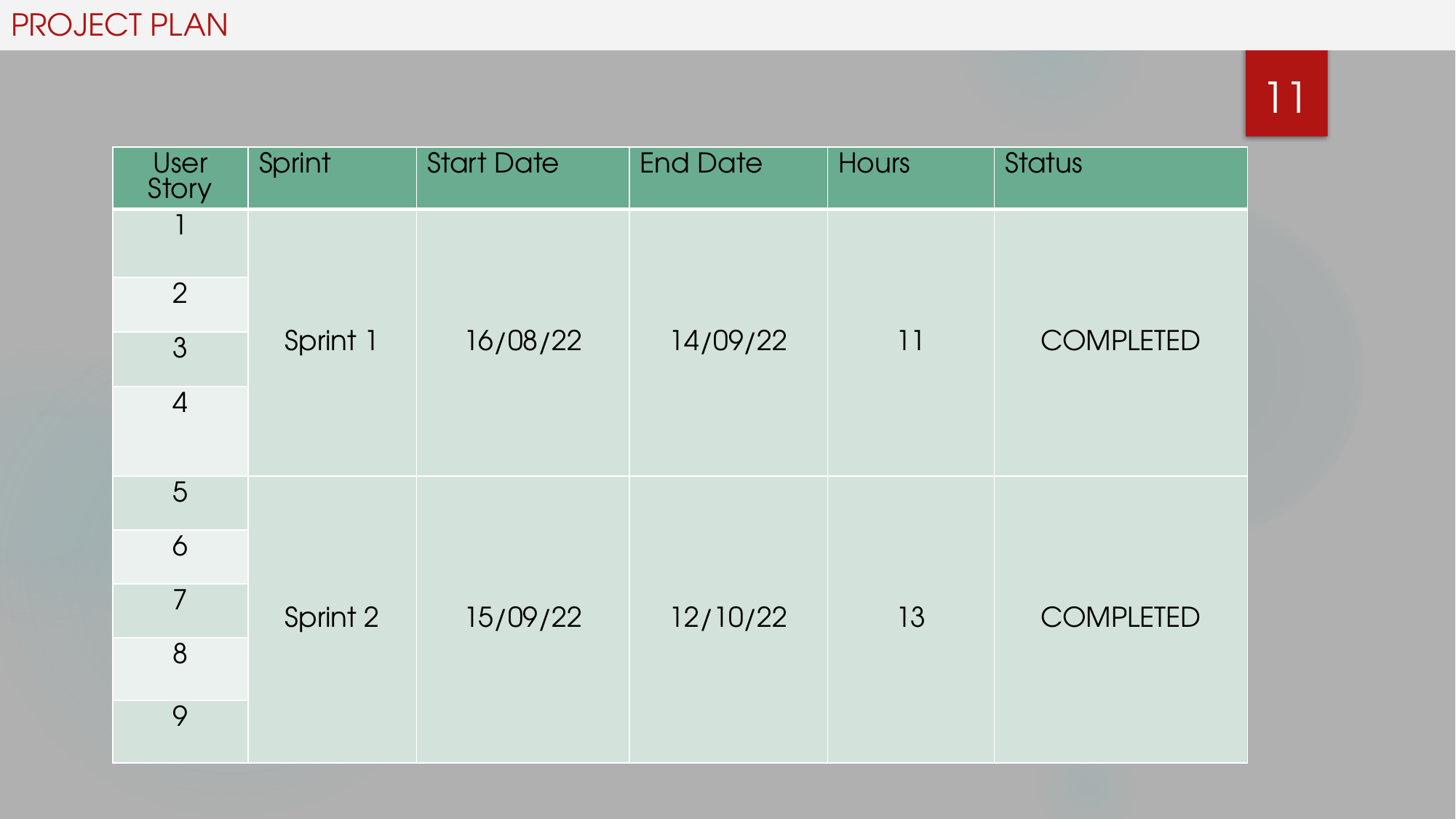

# PROJECT PLAN
11
| User Story | Sprint | Start Date | End Date | Hours | Status |
| --- | --- | --- | --- | --- | --- |
| 1 | Sprint 1 | 16/08/22 | 14/09/22 | 11 | COMPLETED |
| 2 |  |  |  |  |  |
| 3 |  |  |  |  |  |
| 4 |  |  |  |  |  |
| 5 | Sprint 2 | 15/09/22 | 12/10/22 | 13 | COMPLETED |
| 6 |  |  |  |  |  |
| 7 |  |  |  |  |  |
| 8 |  |  |  |  |  |
| 9 |  |  |  |  |  |